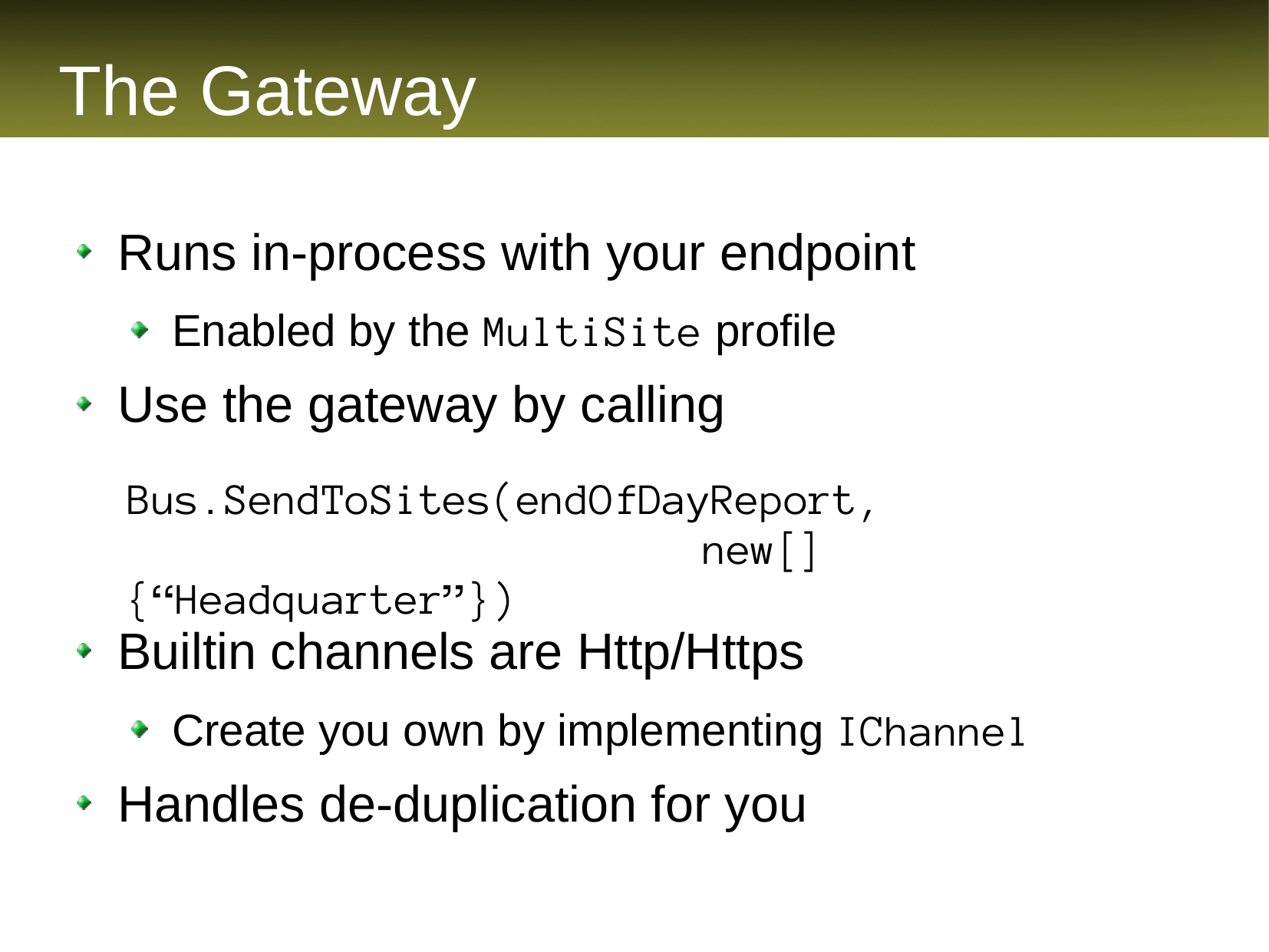

# The Gateway
Runs in-process with your endpoint
Enabled by the MultiSite profile
Use the gateway by calling

Builtin channels are Http/Https
Create you own by implementing IChannel
Handles de-duplication for you

Bus.SendToSites(endOfDayReport,
					new[]{“Headquarter”})